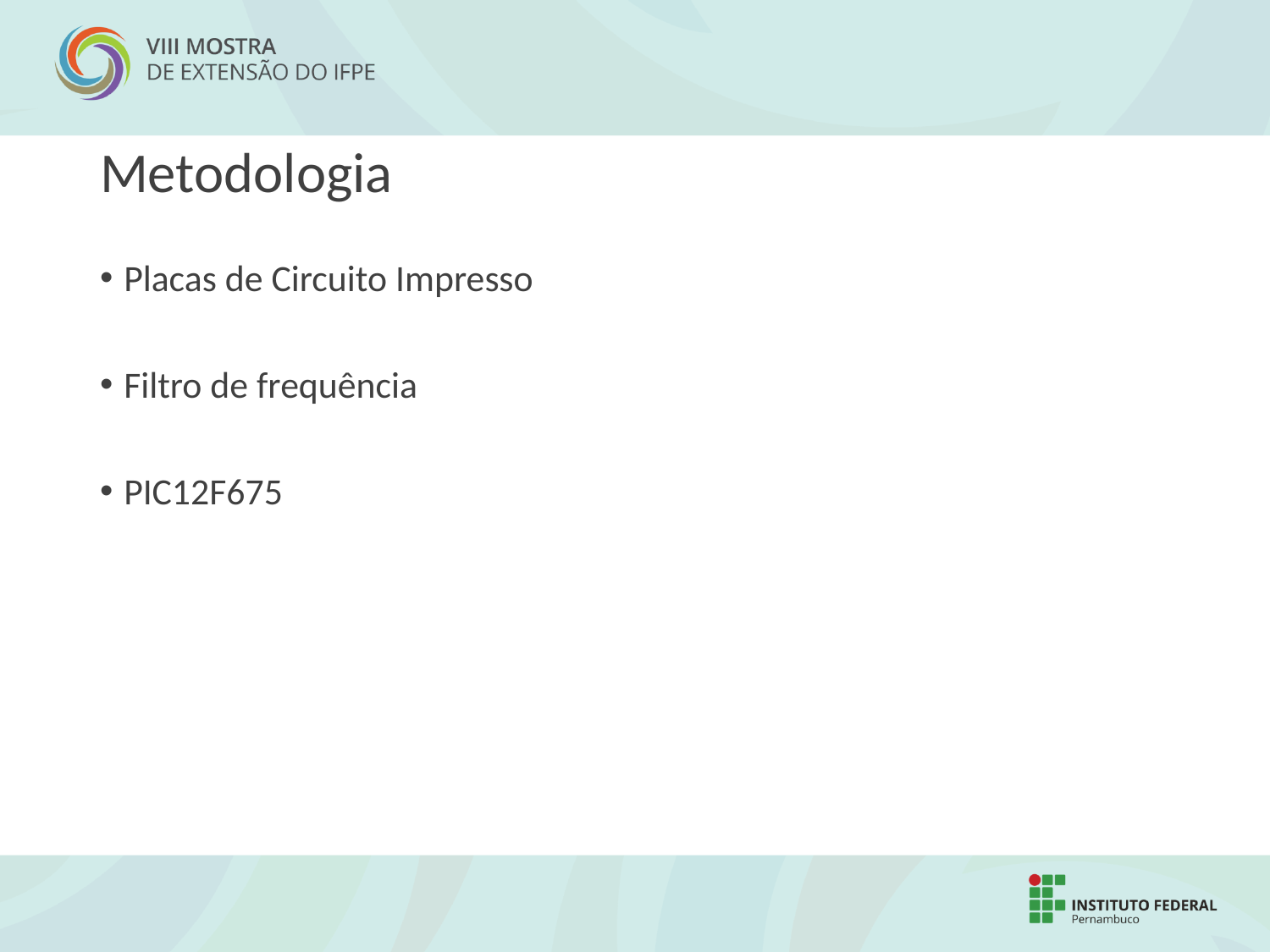

# Metodologia
Placas de Circuito Impresso

Filtro de frequência

PIC12F675